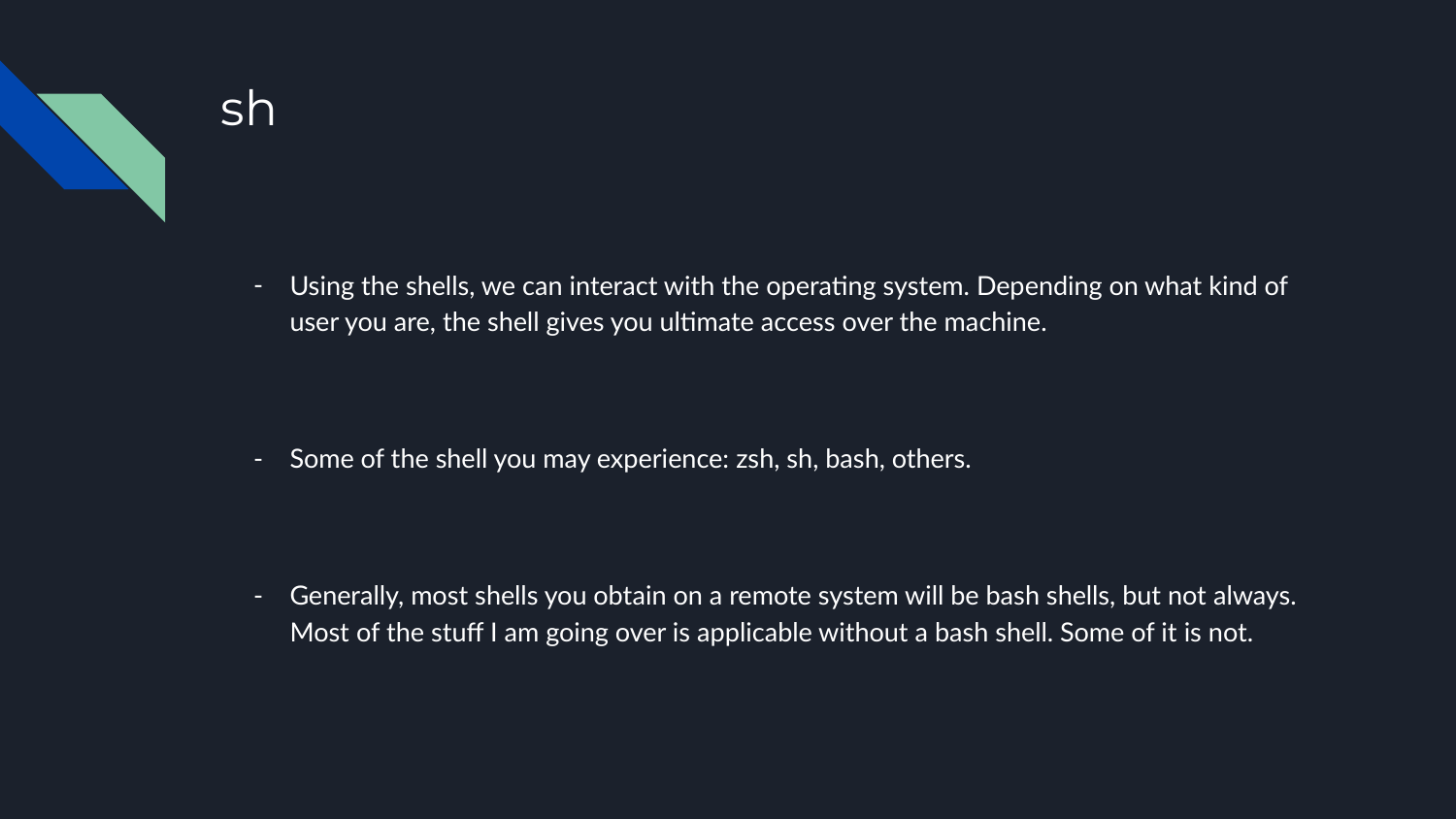

# sh
Using the shells, we can interact with the operating system. Depending on what kind of user you are, the shell gives you ultimate access over the machine.

Some of the shell you may experience: zsh, sh, bash, others.

Generally, most shells you obtain on a remote system will be bash shells, but not always. Most of the stuff I am going over is applicable without a bash shell. Some of it is not.